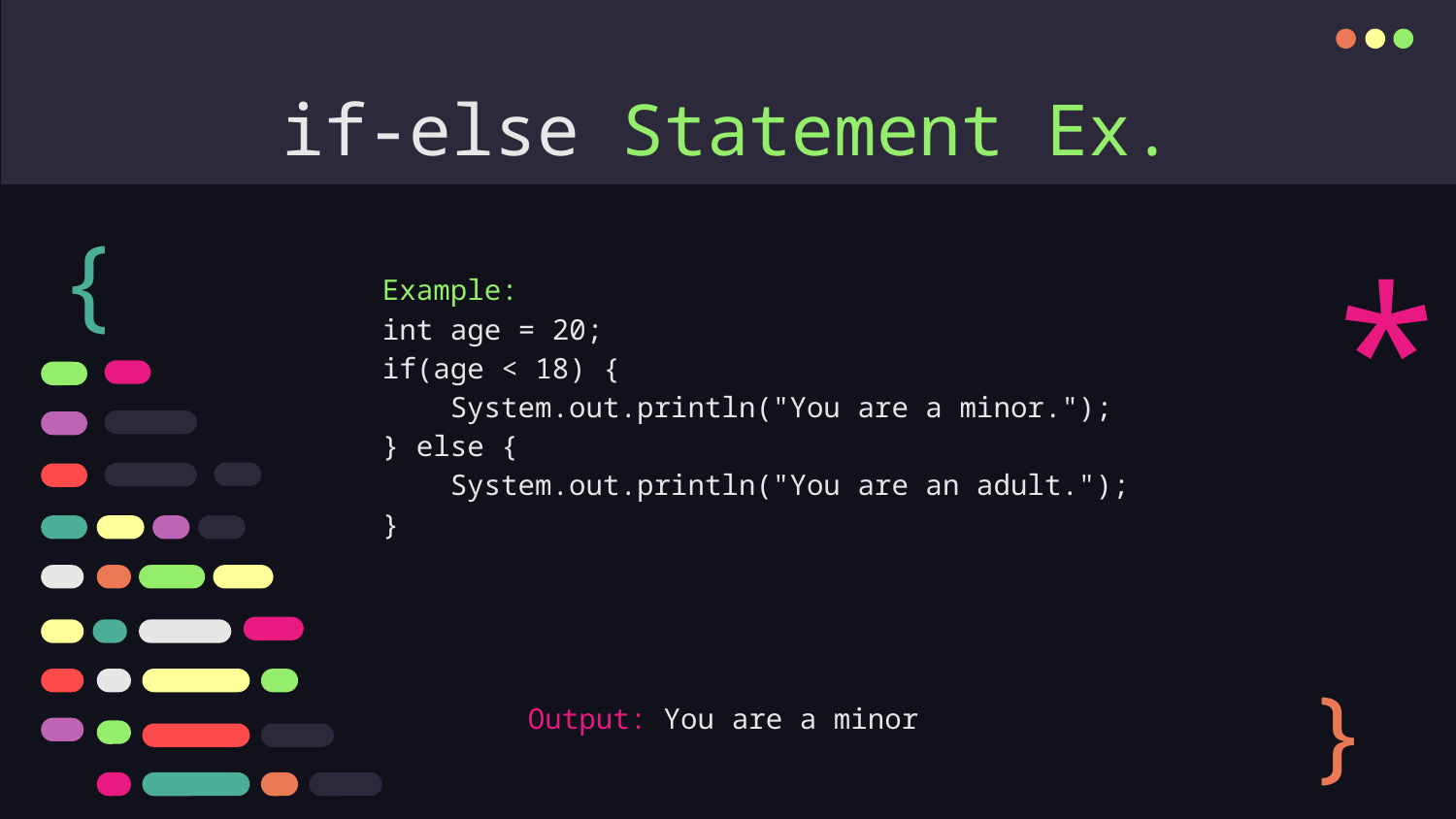

# if-else Statement Ex.
{
*
Example:
int age = 20;
if(age < 18) {
    System.out.println("You are a minor.");
} else {
    System.out.println("You are an adult.");
}

	Output: You are a minor

}